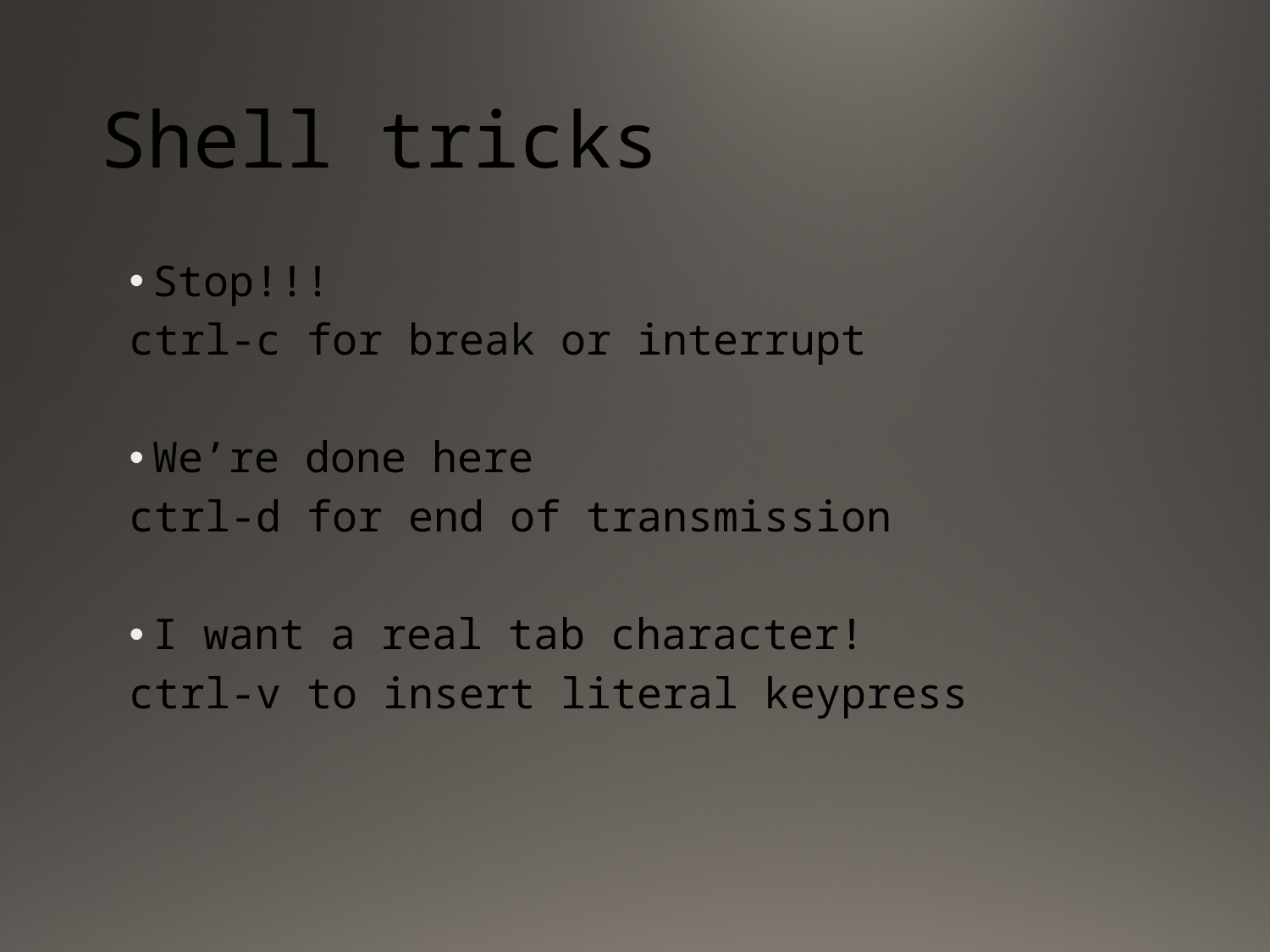

# Shell tricks
Stop!!!
ctrl-c for break or interrupt

We’re done here
ctrl-d for end of transmission

I want a real tab character!
ctrl-v to insert literal keypress